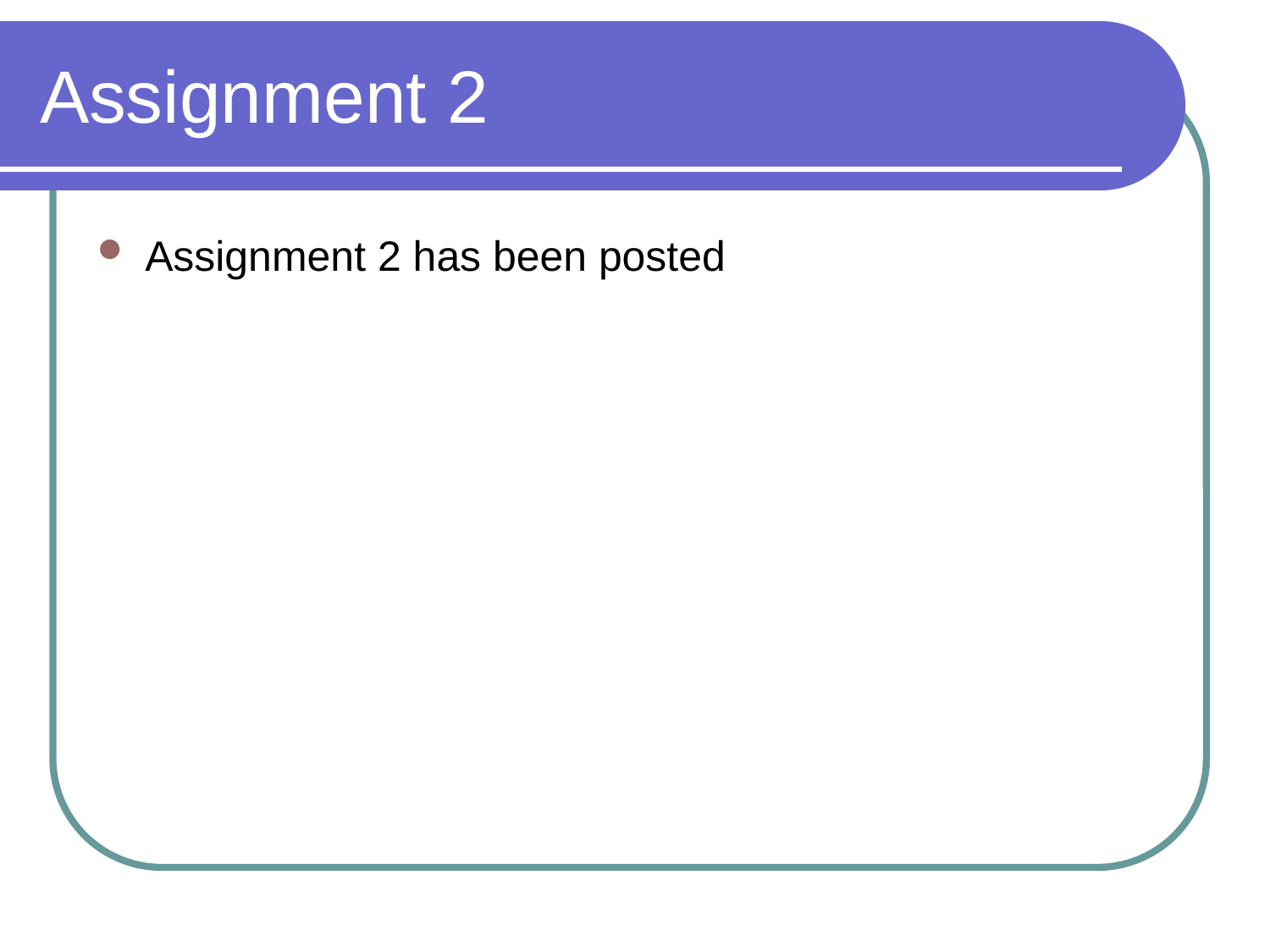

# Assignment 2
Assignment 2 has been posted